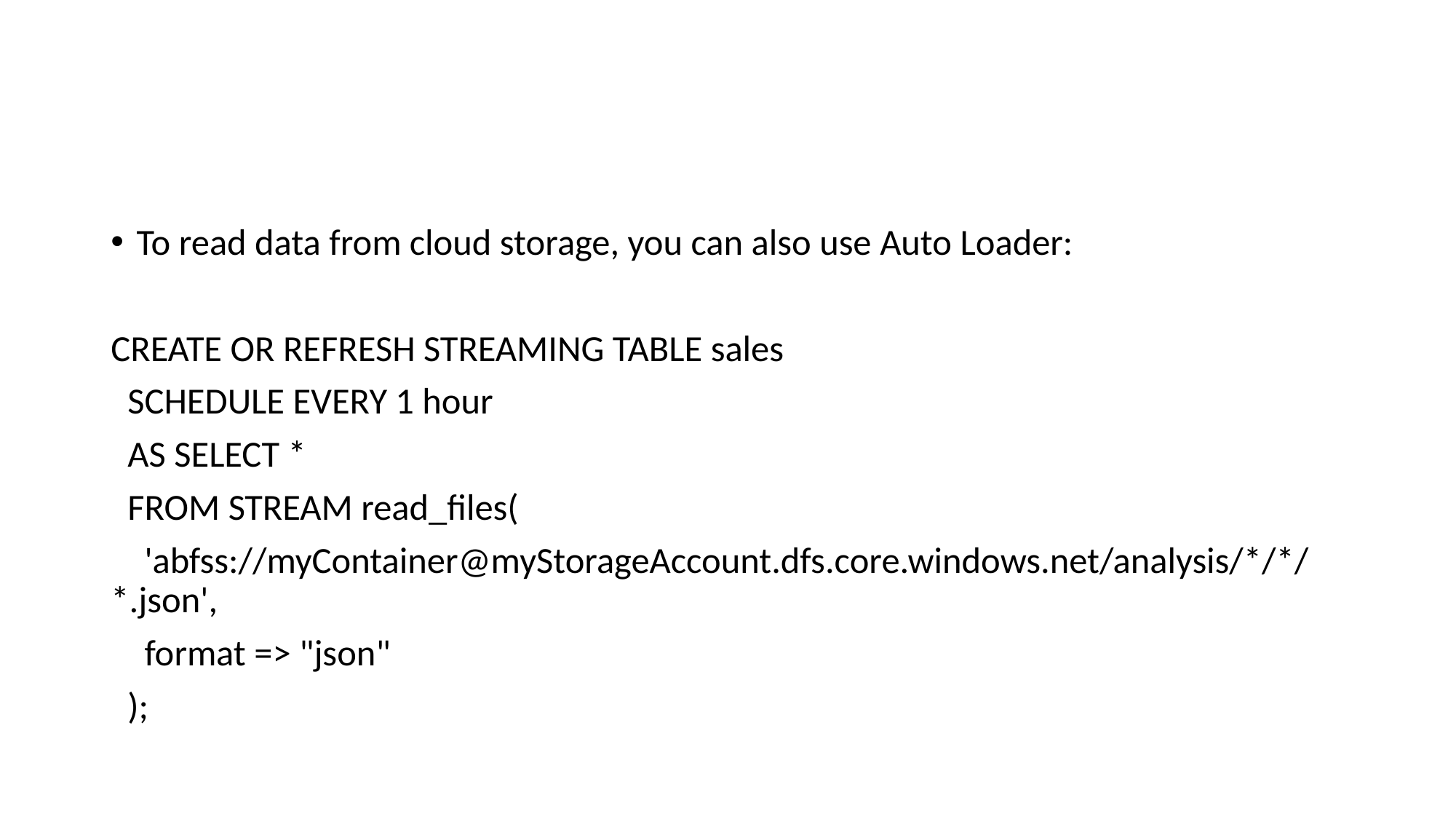

#
To read data from cloud storage, you can also use Auto Loader:

CREATE OR REFRESH STREAMING TABLE sales
  SCHEDULE EVERY 1 hour
  AS SELECT *
  FROM STREAM read_files(
    'abfss://myContainer@myStorageAccount.dfs.core.windows.net/analysis/*/*/*.json',
    format => "json"
  );